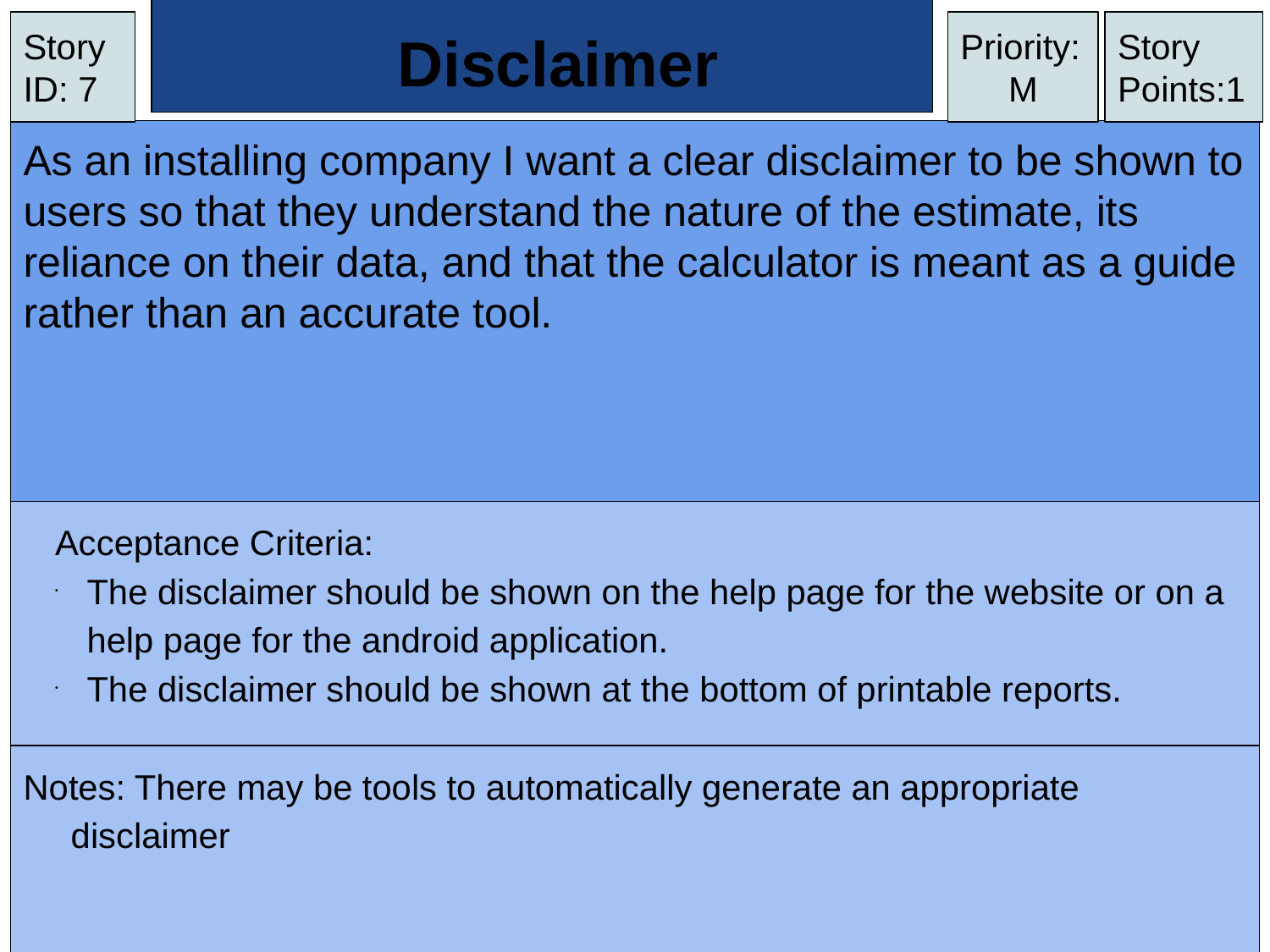

# Disclaimer
Story ID: 7
Priority:
M
Story Points:1

As an installing company I want a clear disclaimer to be shown to users so that they understand the nature of the estimate, its reliance on their data, and that the calculator is meant as a guide rather than an accurate tool.

Acceptance Criteria:
The disclaimer should be shown on the help page for the website or on a help page for the android application.
The disclaimer should be shown at the bottom of printable reports.

Notes: There may be tools to automatically generate an appropriate disclaimer